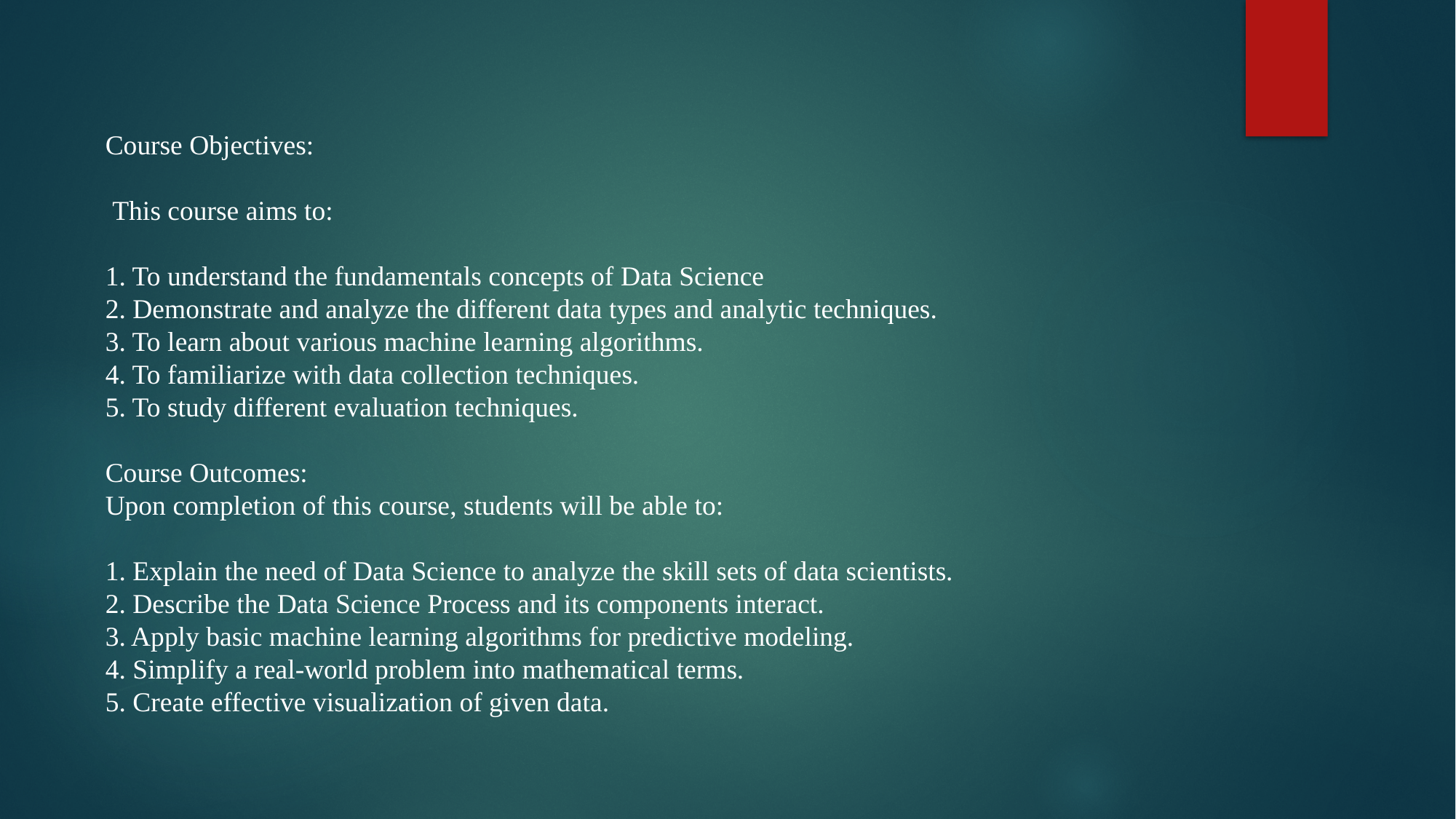

Course Objectives:

 This course aims to:

1. To understand the fundamentals concepts of Data Science
2. Demonstrate and analyze the different data types and analytic techniques.
3. To learn about various machine learning algorithms.
4. To familiarize with data collection techniques.
5. To study different evaluation techniques.

Course Outcomes:
Upon completion of this course, students will be able to:

1. Explain the need of Data Science to analyze the skill sets of data scientists.
2. Describe the Data Science Process and its components interact.
3. Apply basic machine learning algorithms for predictive modeling.
4. Simplify a real-world problem into mathematical terms.
5. Create effective visualization of given data.